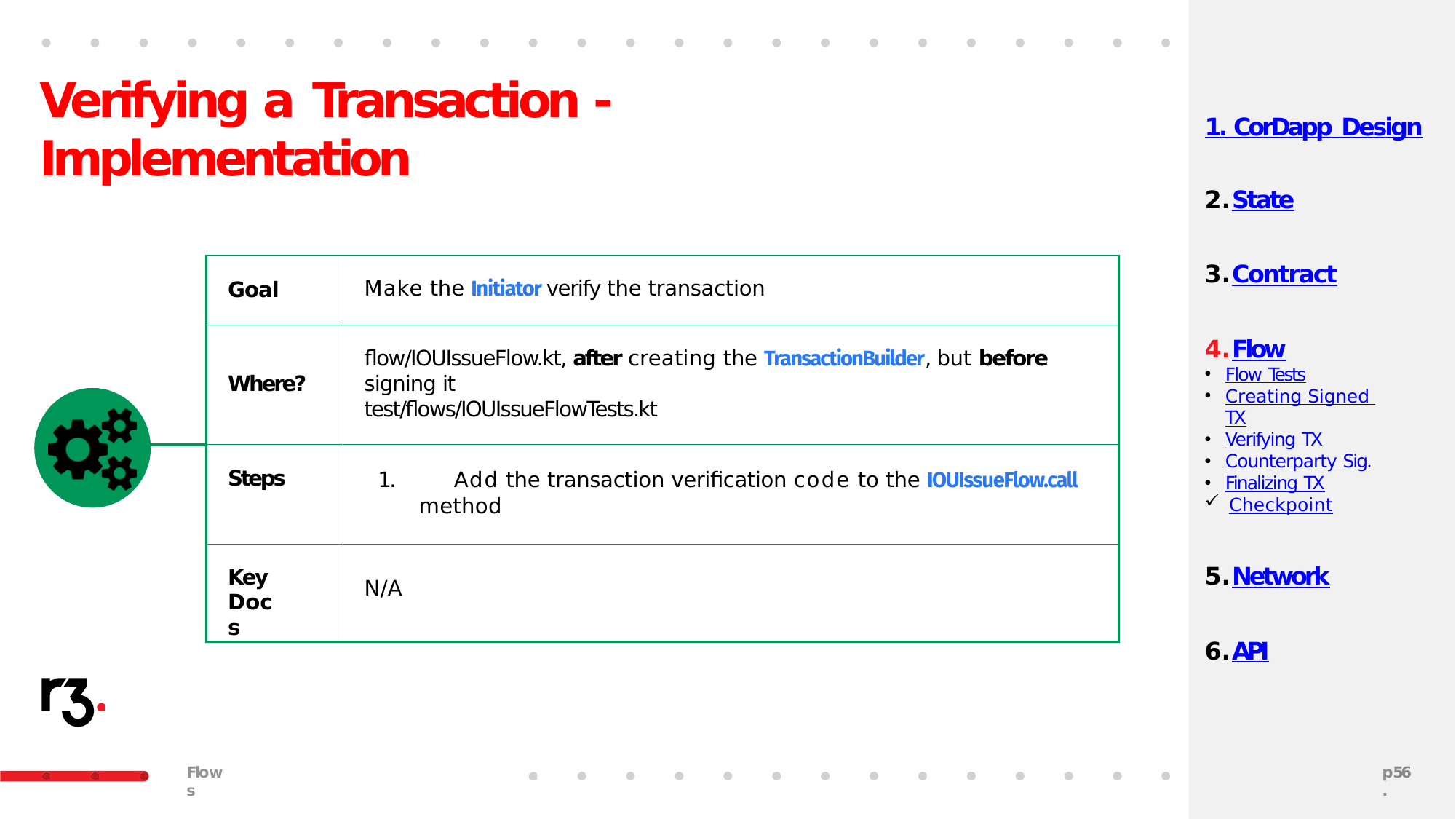

# Verifying a Transaction - Implementation
1. CorDapp Design
State

Contract

Flow
Flow Tests
Creating Signed TX
Verifying TX
Counterparty Sig.
Finalizing TX
Checkpoint

Network

API
|  | Goal | Make the Initiator verify the transaction |
| --- | --- | --- |
|  | Where? | flow/IOUIssueFlow.kt, after creating the TransactionBuilder, but before signing it test/flows/IOUIssueFlowTests.kt |
|  | Steps | 1. Add the transaction verification code to the IOUIssueFlow.call method |
|  | Key Docs | N/A |

Flows
p56.